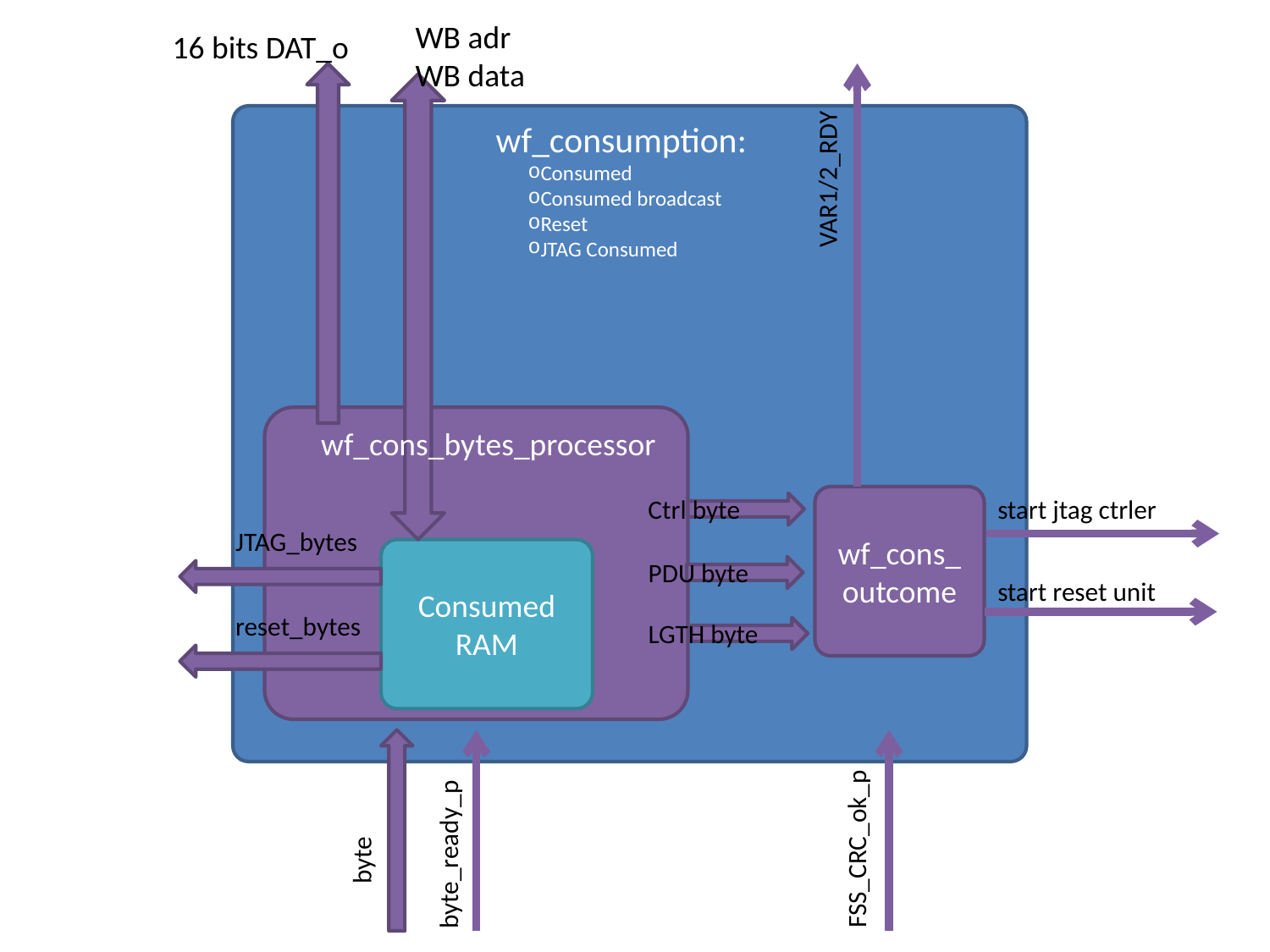

WB adr
WB data
16 bits DAT_o

wf_consumption:
Consumed
Consumed broadcast
Reset
JTAG Consumed

VAR1/2_RDY

wf_cons_bytes_processor
Ctrl byte
wf_cons_outcome
start jtag ctrler

JTAG_bytes
Consumed
RAM
PDU byte

start reset unit
reset_bytes
LGTH byte

FSS_CRC_ok_p
byte_ready_p
byte